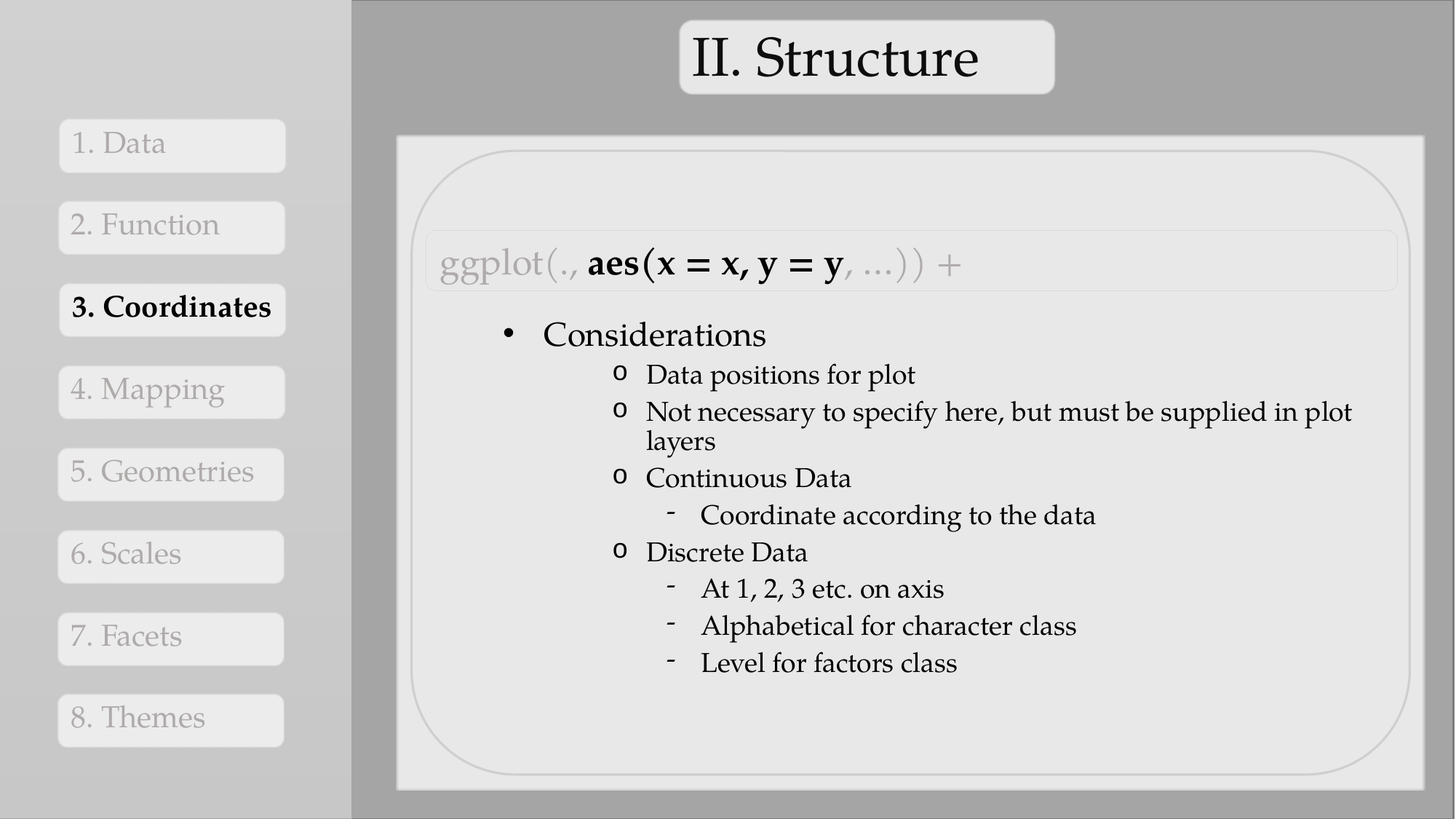

II. Structure
1. Data
2. Function
3. Coordinates
4. Mapping
5. Geometries
6. Scales
7. Facets
8. Themes

ggplot(., aes(x = x, y = y, …)) +
Considerations
Data positions for plot
Not necessary to specify here, but must be supplied in plot layers
Continuous Data
Coordinate according to the data
Discrete Data
At 1, 2, 3 etc. on axis
Alphabetical for character class
Level for factors class